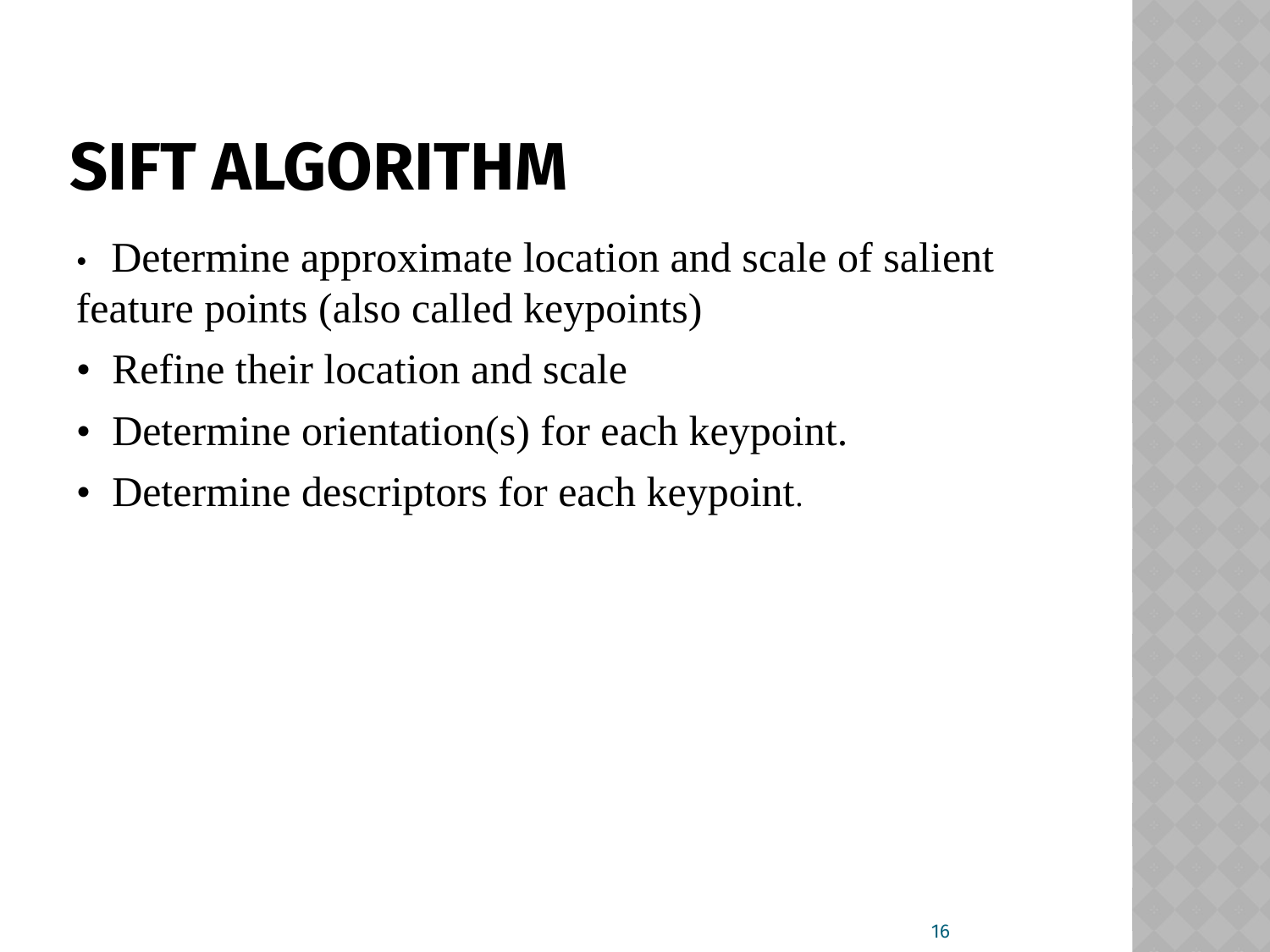

# SIFT ALGORITHM
•   Determine approximate location and scale of salient    feature points (also called keypoints)
•  Refine their location and scale
•  Determine orientation(s) for each keypoint.
•  Determine descriptors for each keypoint.
16